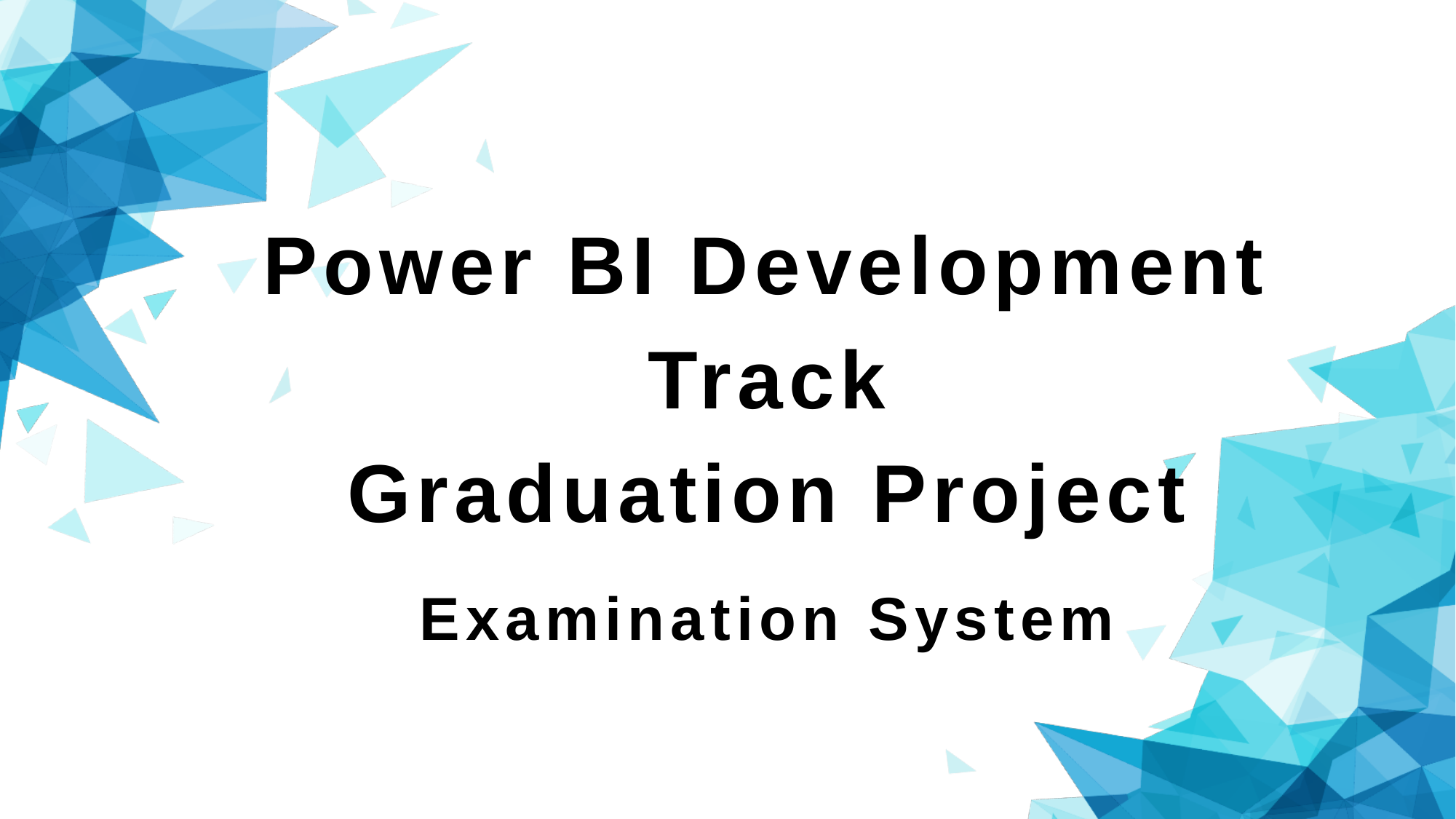

Power BI Development Track
Graduation Project
Examination System